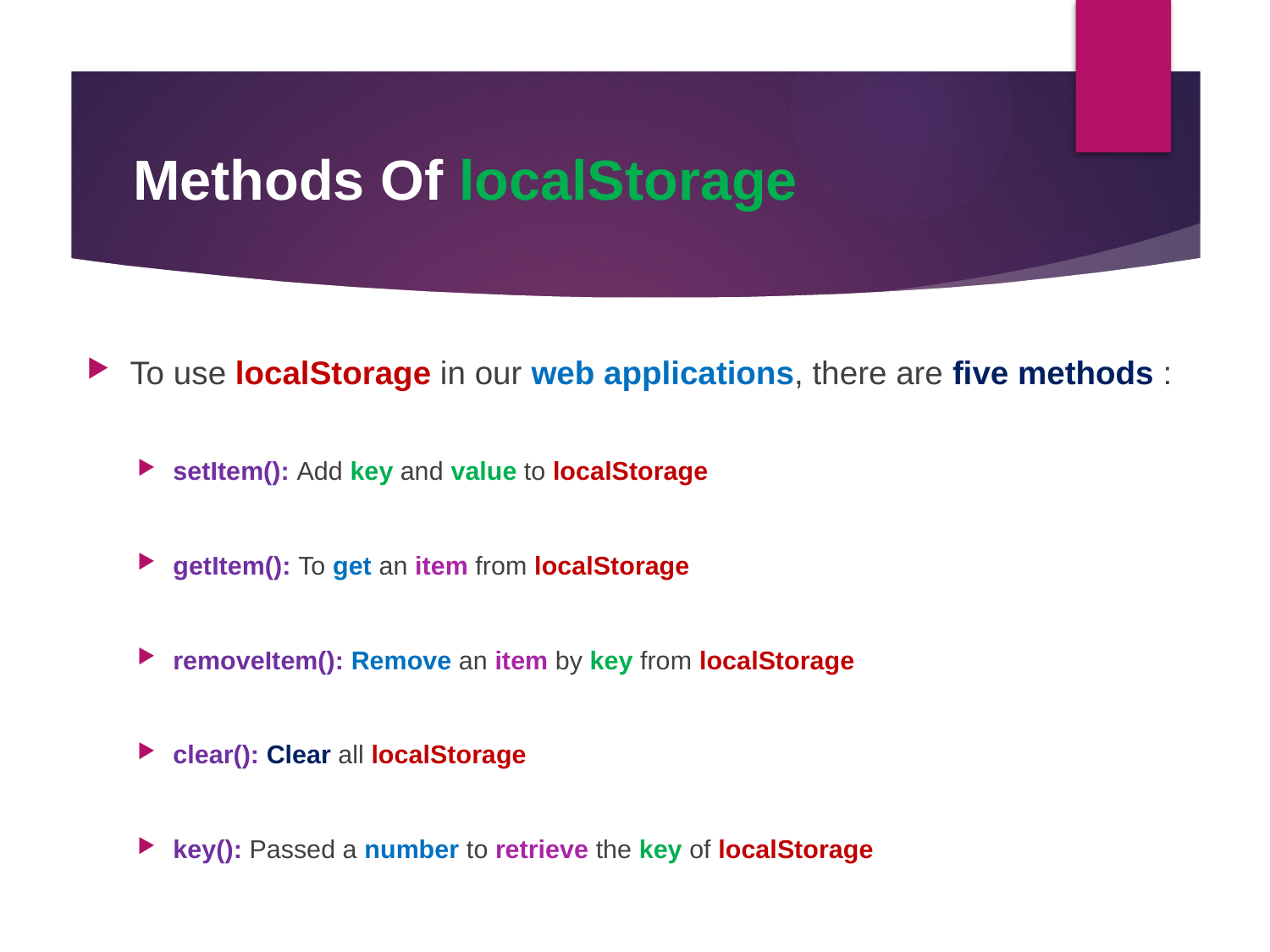

Methods Of localStorage
To use localStorage in our web applications, there are five methods :

setItem(): Add key and value to localStorage

getItem(): To get an item from localStorage

removeItem(): Remove an item by key from localStorage

clear(): Clear all localStorage

key(): Passed a number to retrieve the key of localStorage